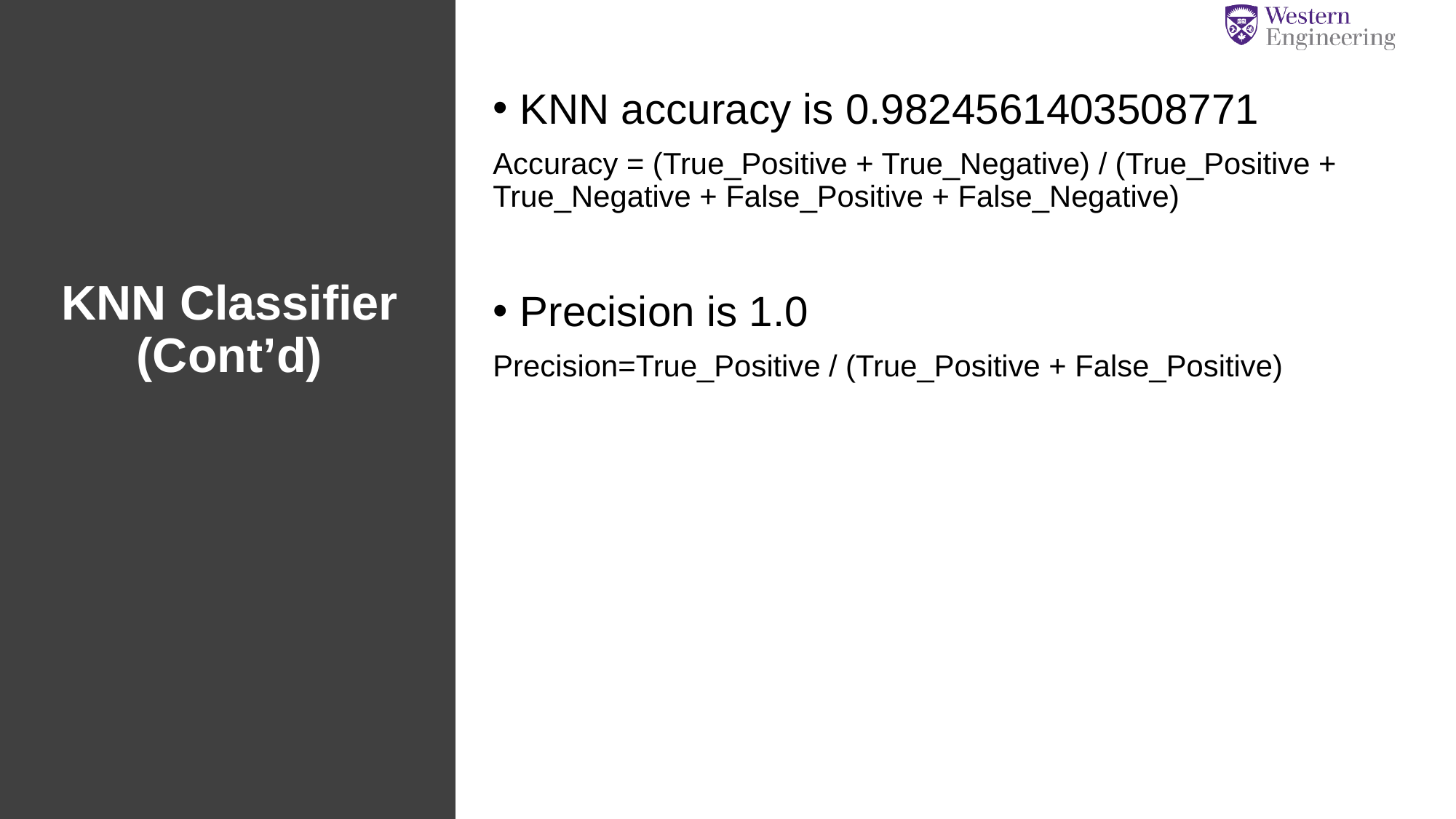

KNN accuracy is 0.9824561403508771
Accuracy = (True_Positive + True_Negative) / (True_Positive + True_Negative + False_Positive + False_Negative)

Precision is 1.0
Precision=True_Positive / (True_Positive + False_Positive)
# KNN Classifier (Cont’d)